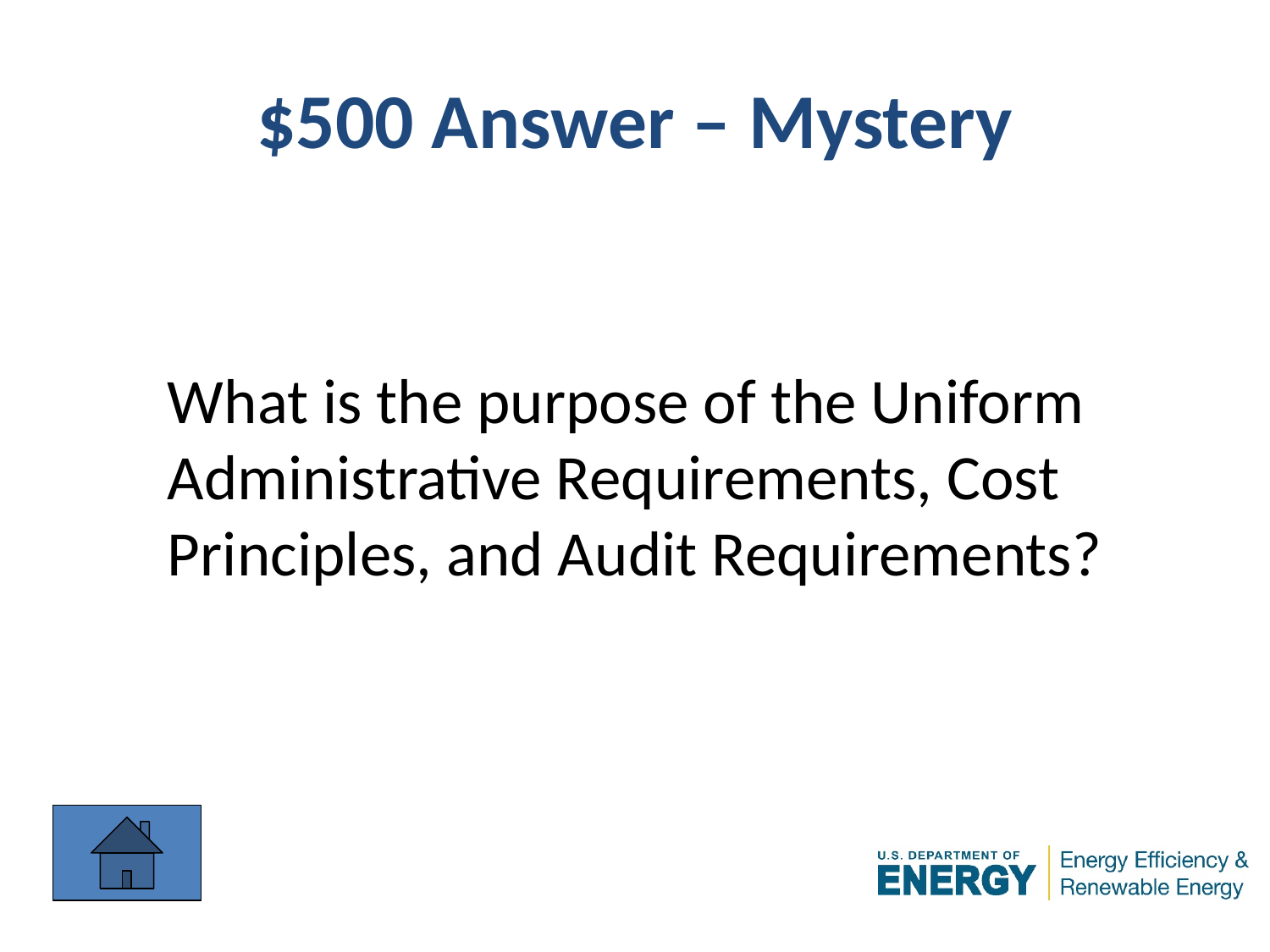

# $500 Answer – Mystery
What is the purpose of the Uniform
Administrative Requirements, Cost
Principles, and Audit Requirements?